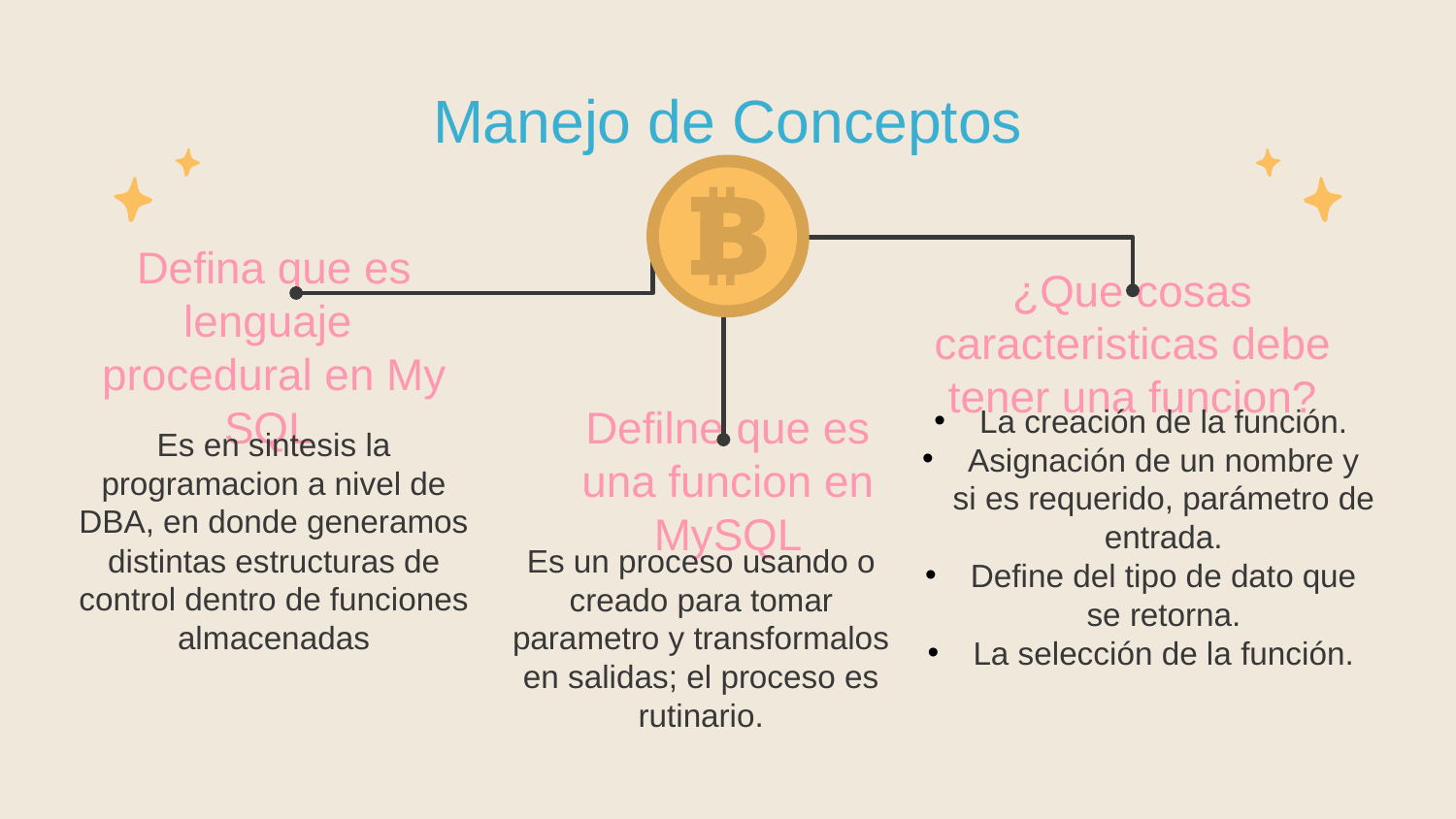

# Manejo de Conceptos

¿Que cosas caracteristicas debe tener una funcion?
La creación de la función.
Asignación de un nombre y si es requerido, parámetro de entrada.
Define del tipo de dato que se retorna.
La selección de la función.
Defina que es lenguaje  procedural en My SQL
Es en sintesis la programacion a nivel de DBA, en donde generamos distintas estructuras de control dentro de funciones almacenadas
Defilne que es una funcion en MySQL
Es un proceso usando o creado para tomar parametro y transformalos en salidas; el proceso es rutinario.